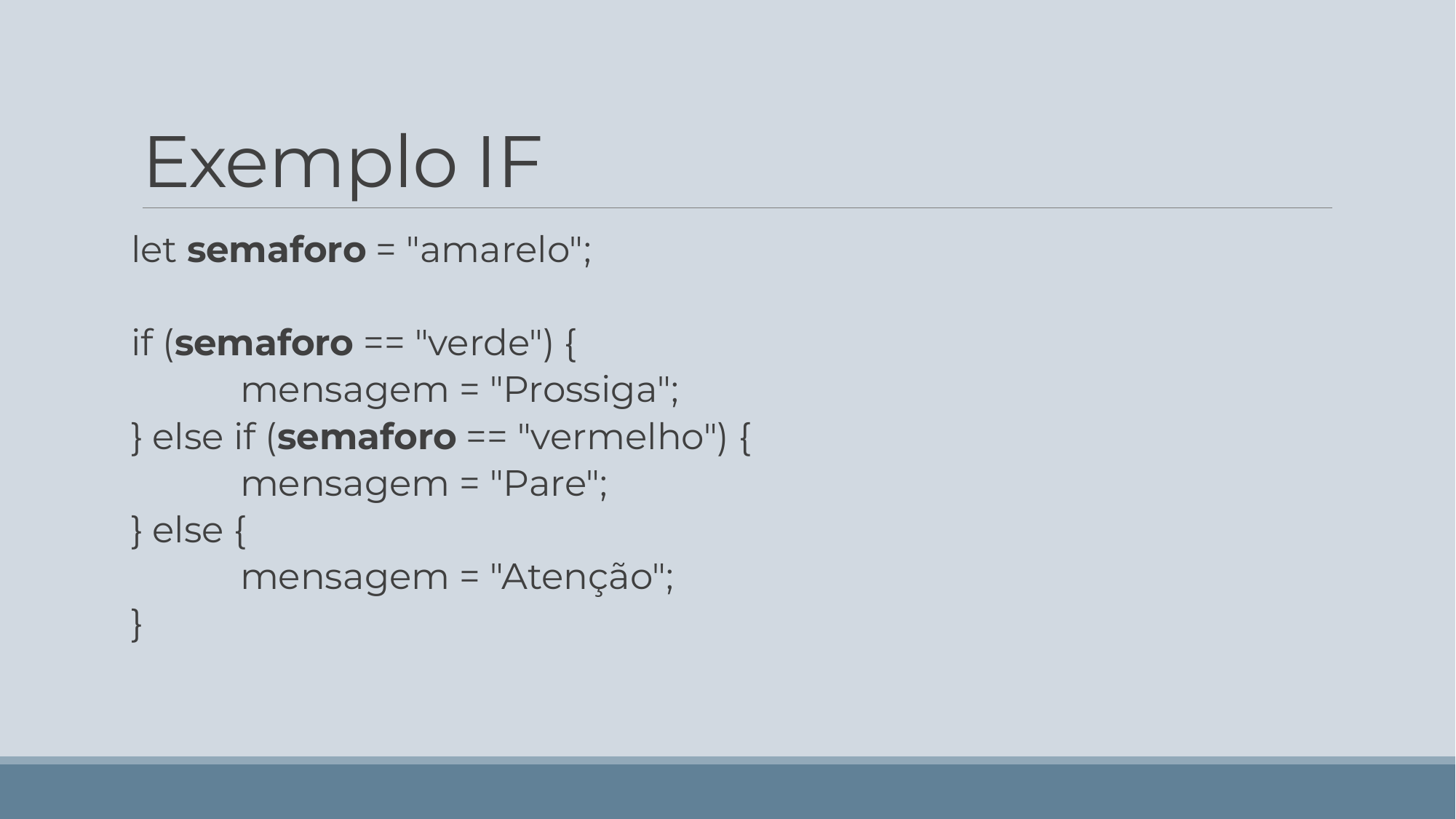

# Exemplo IF
let semaforo = "amarelo";

if (semaforo == "verde") {
	mensagem = "Prossiga";
} else if (semaforo == "vermelho") {
	mensagem = "Pare";
} else {
	mensagem = "Atenção";
}